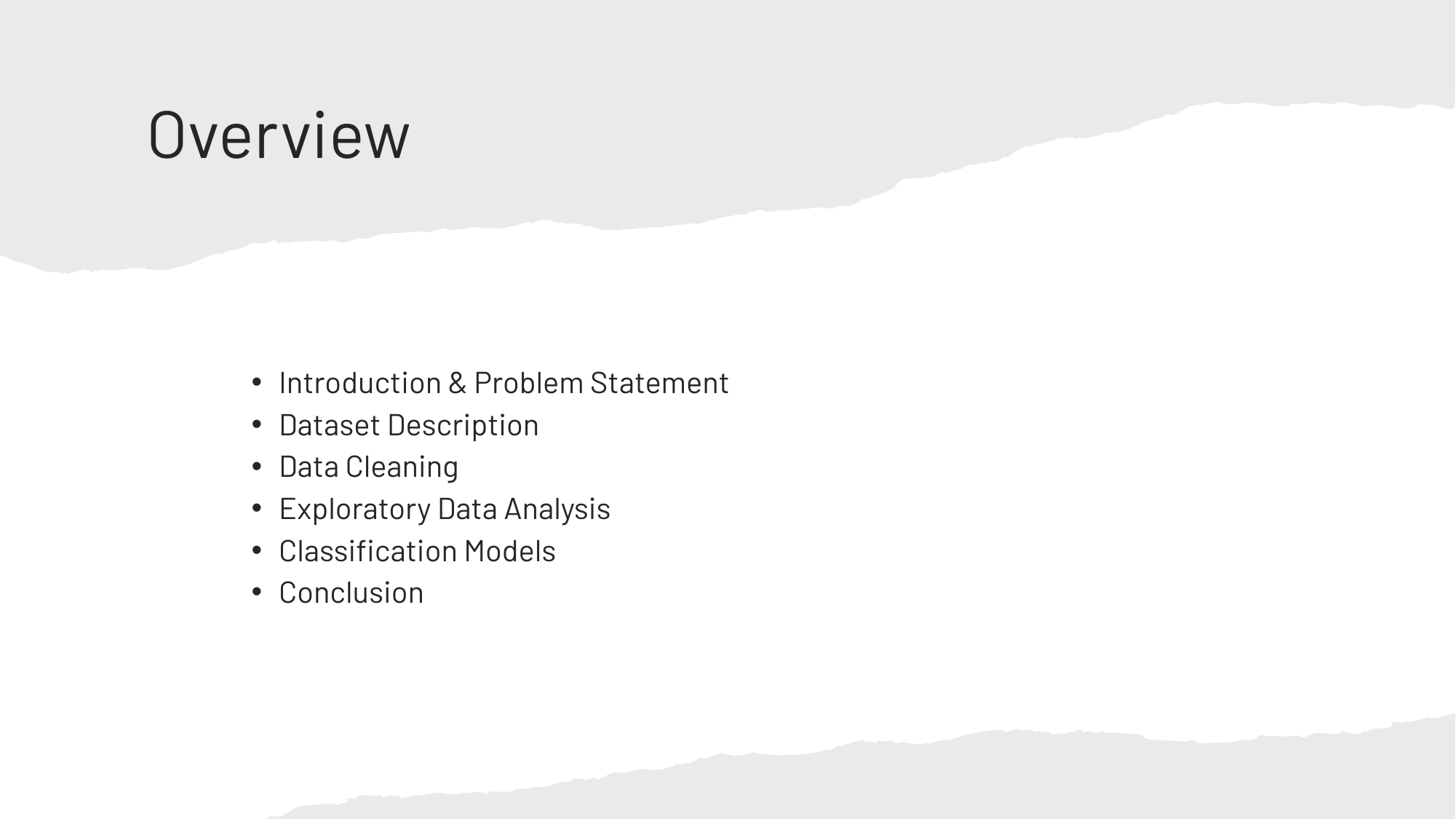

Overview
Introduction & Problem Statement
Dataset Description
Data Cleaning
Exploratory Data Analysis
Classification Models
Conclusion